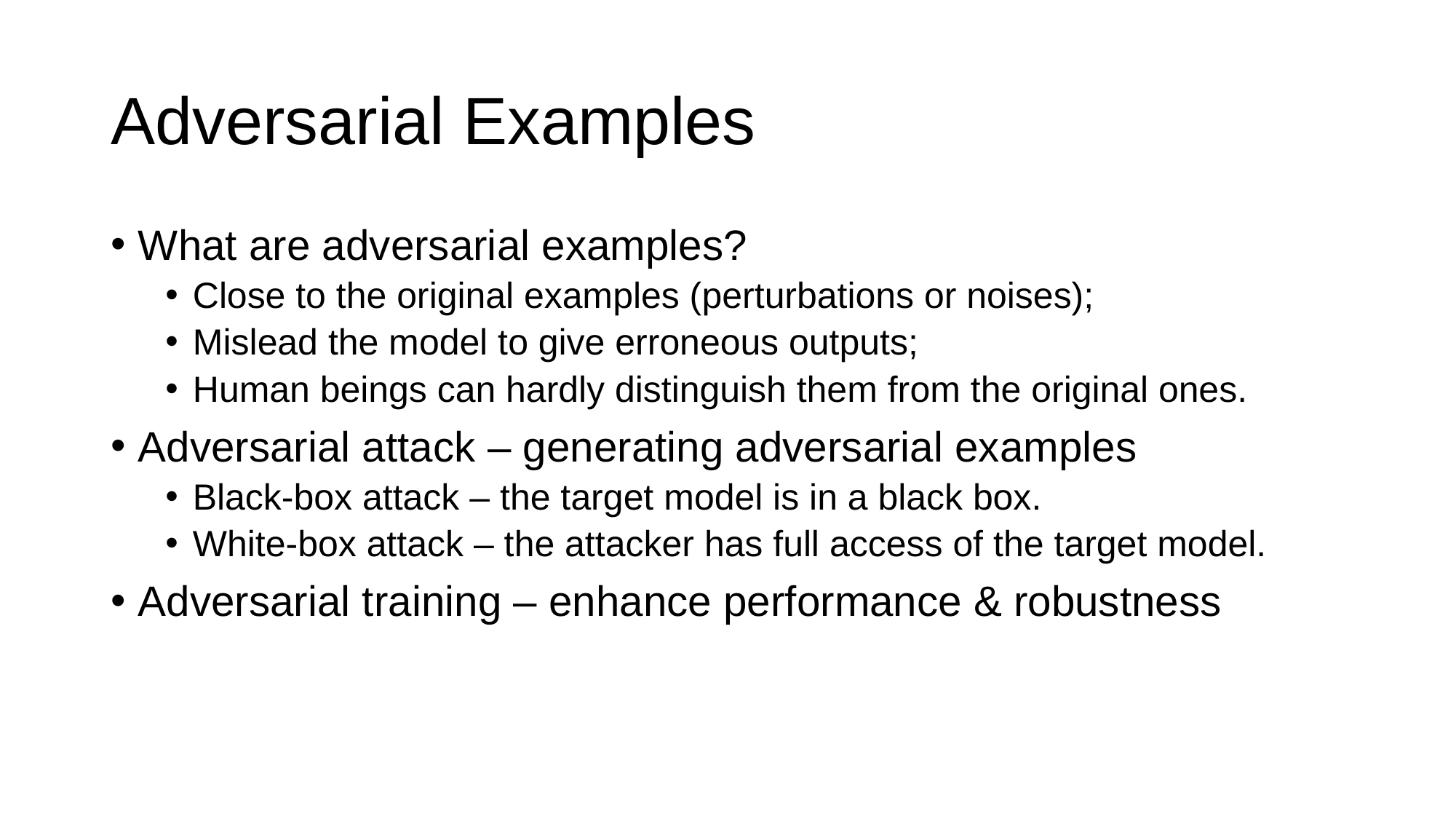

# Adversarial Examples
What are adversarial examples?
Close to the original examples (perturbations or noises);
Mislead the model to give erroneous outputs;
Human beings can hardly distinguish them from the original ones.
Adversarial attack – generating adversarial examples
Black-box attack – the target model is in a black box.
White-box attack – the attacker has full access of the target model.
Adversarial training – enhance performance & robustness